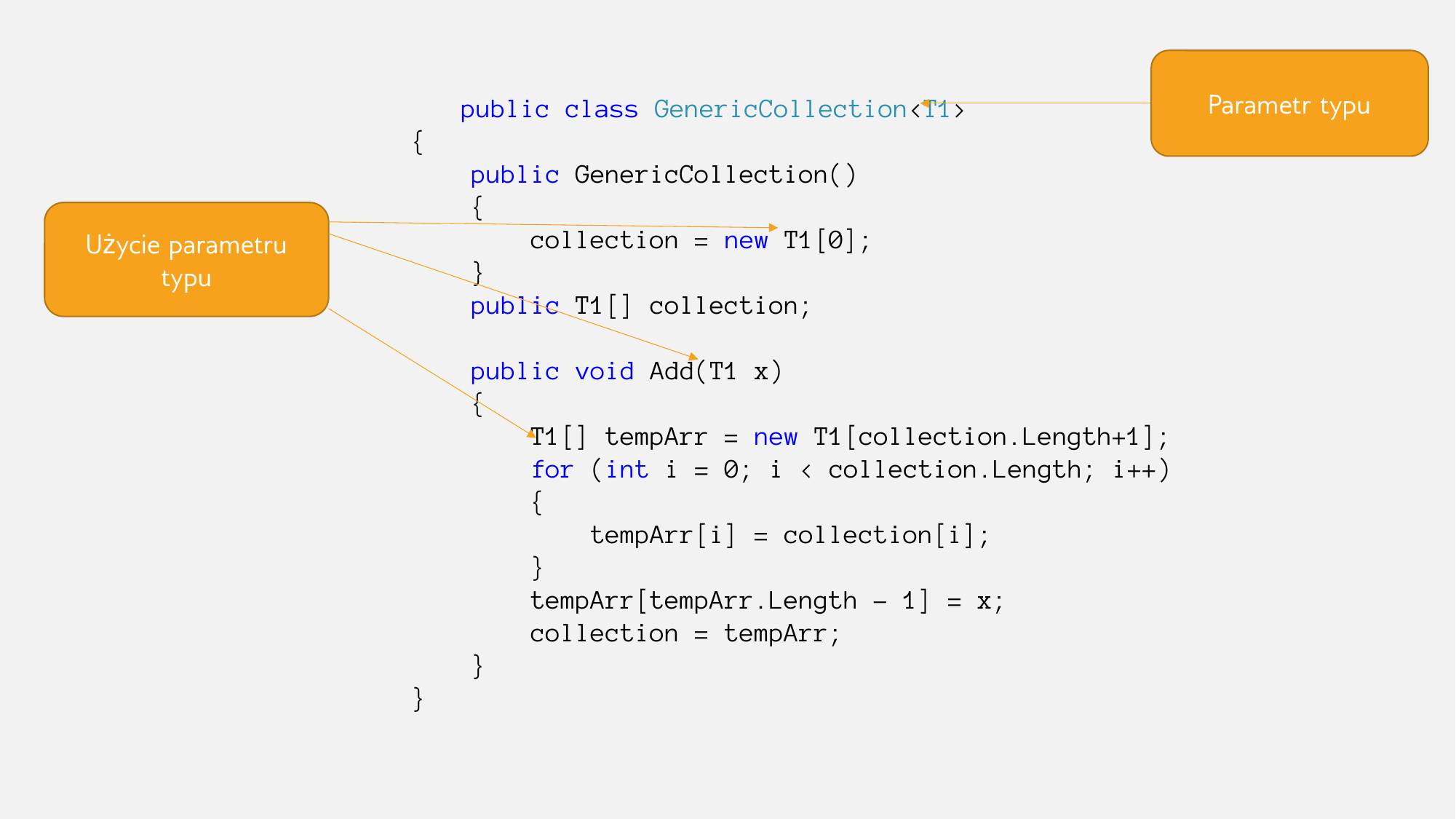

Parametr typu
 	public class GenericCollection<T1>
    {
        public GenericCollection()
        {
            collection = new T1[0];
        }
        public T1[] collection;

        public void Add(T1 x)
        {
            T1[] tempArr = new T1[collection.Length+1];
            for (int i = 0; i < collection.Length; i++)
            {
                tempArr[i] = collection[i];
            }
            tempArr[tempArr.Length - 1] = x;
            collection = tempArr;
        }
    }
Użycie parametru typu